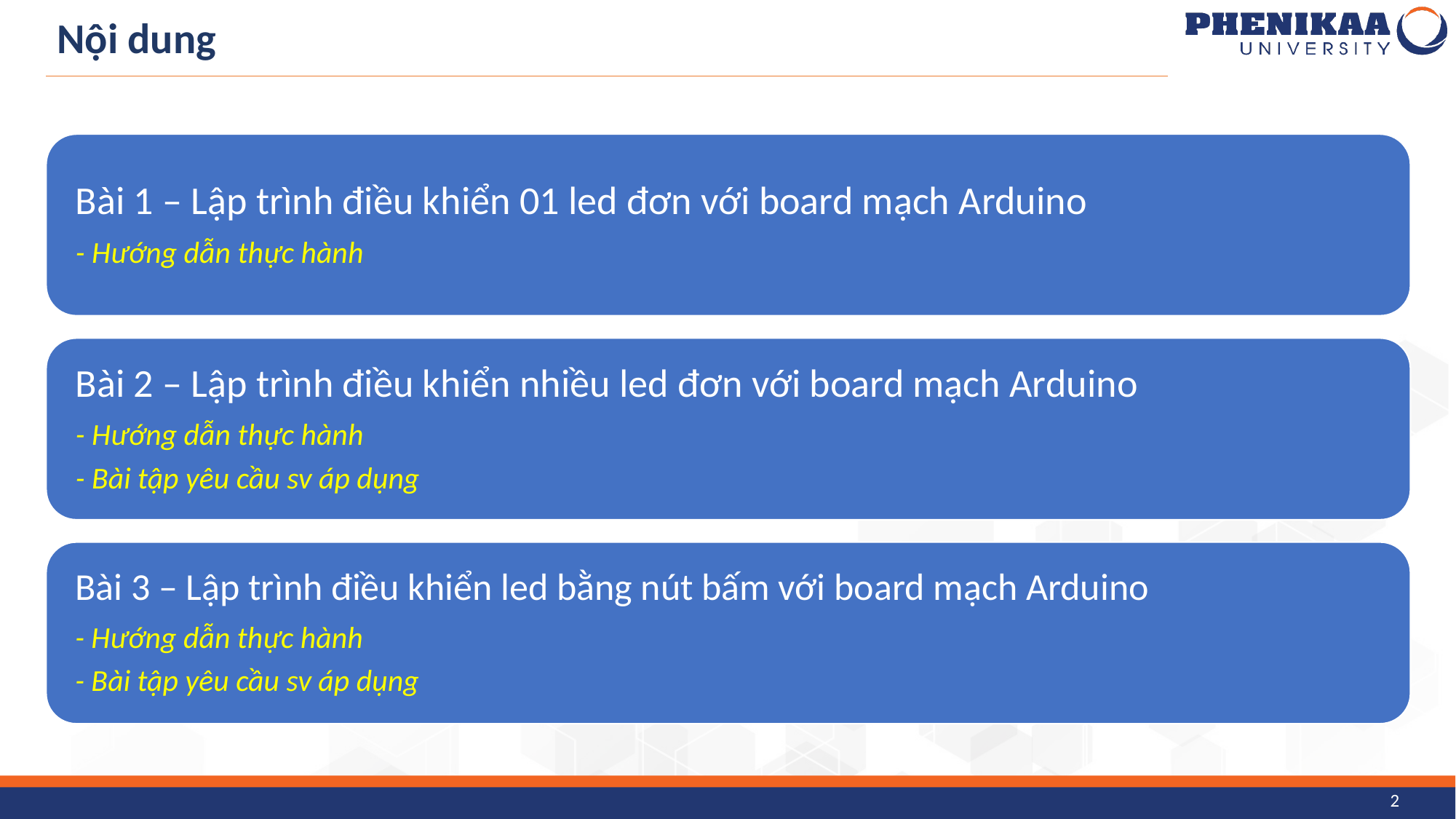

# Nội dung
Bài 1 – Lập trình điều khiển 01 led đơn với board mạch Arduino
- Hướng dẫn thực hành
Bài 2 – Lập trình điều khiển nhiều led đơn với board mạch Arduino
- Hướng dẫn thực hành
- Bài tập yêu cầu sv áp dụng
Bài 3 – Lập trình điều khiển led bằng nút bấm với board mạch Arduino
- Hướng dẫn thực hành
- Bài tập yêu cầu sv áp dụng
2